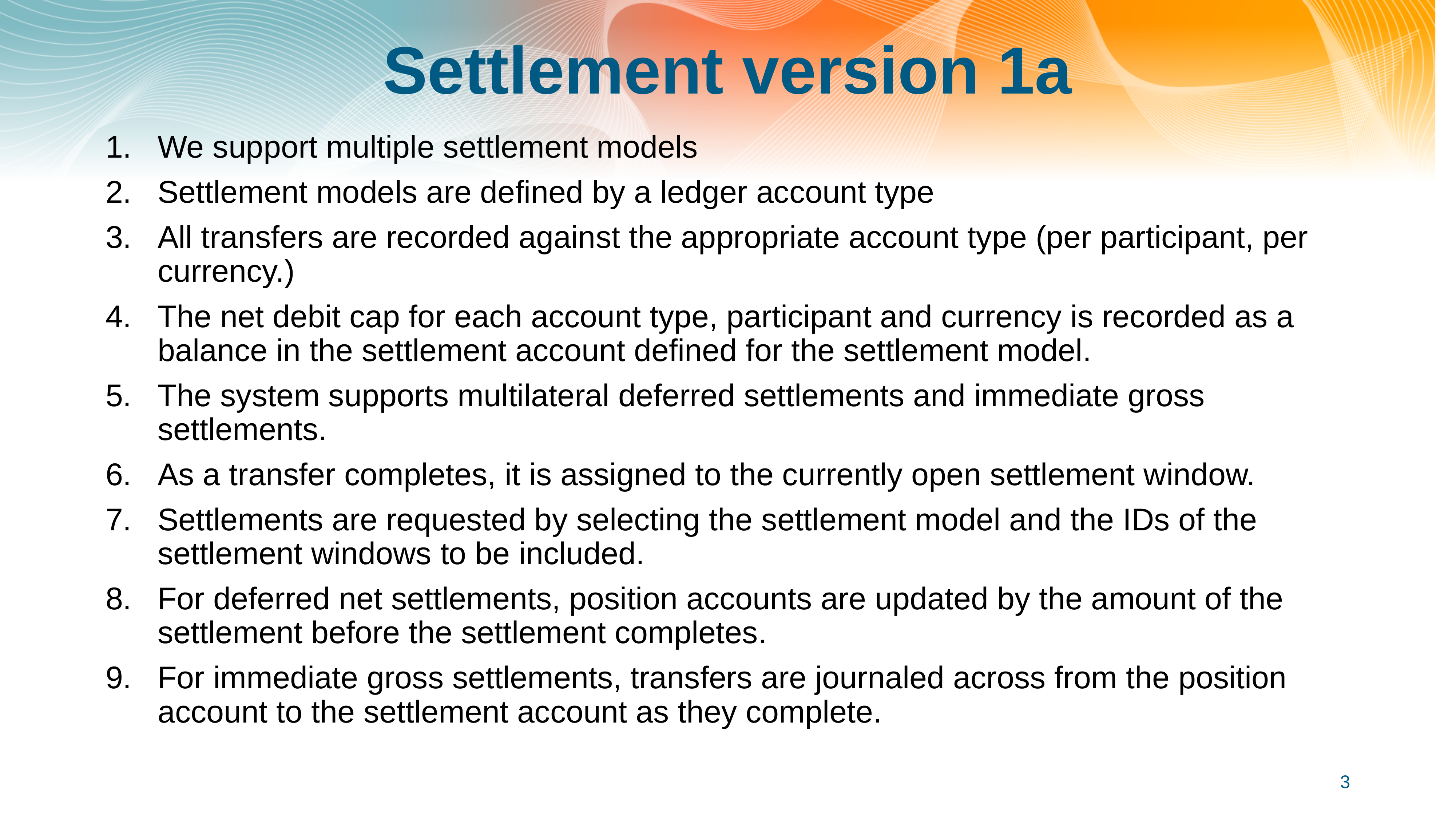

# Settlement version 1a
We support multiple settlement models
Settlement models are defined by a ledger account type
All transfers are recorded against the appropriate account type (per participant, per currency.)
The net debit cap for each account type, participant and currency is recorded as a balance in the settlement account defined for the settlement model.
The system supports multilateral deferred settlements and immediate gross settlements.
As a transfer completes, it is assigned to the currently open settlement window.
Settlements are requested by selecting the settlement model and the IDs of the settlement windows to be included.
For deferred net settlements, position accounts are updated by the amount of the settlement before the settlement completes.
For immediate gross settlements, transfers are journaled across from the position account to the settlement account as they complete.
3